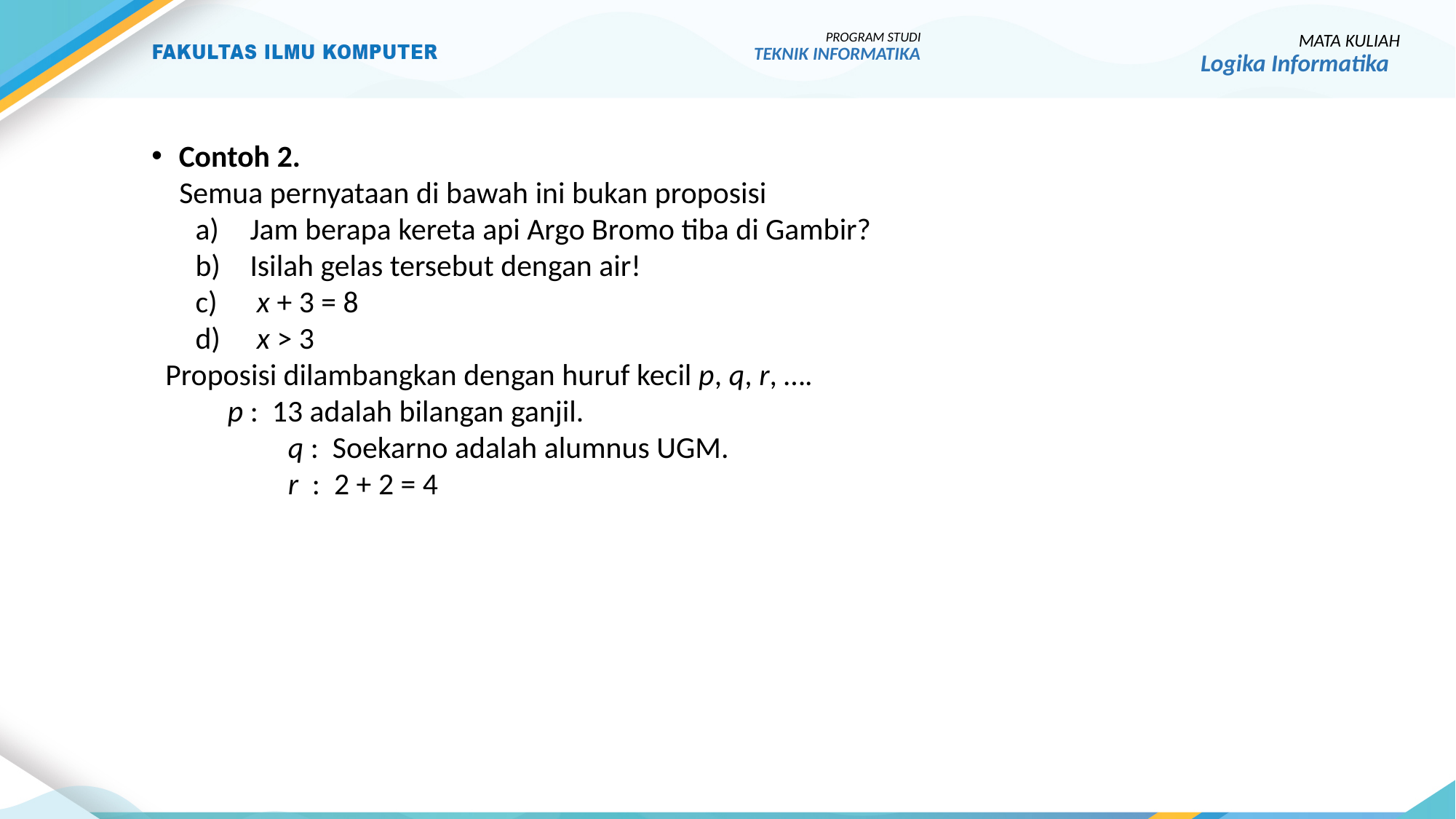

7
PROGRAM STUDI
TEKNIK INFORMATIKA
MATA KULIAH
Logika Informatika
Contoh 2.
    Semua pernyataan di bawah ini bukan proposisi
Jam berapa kereta api Argo Bromo tiba di Gambir?
Isilah gelas tersebut dengan air!
 x + 3 = 8
 x > 3
  Proposisi dilambangkan dengan huruf kecil p, q, r, ….
           p :  13 adalah bilangan ganjil.
		q :  Soekarno adalah alumnus UGM.
    	r  :  2 + 2 = 4